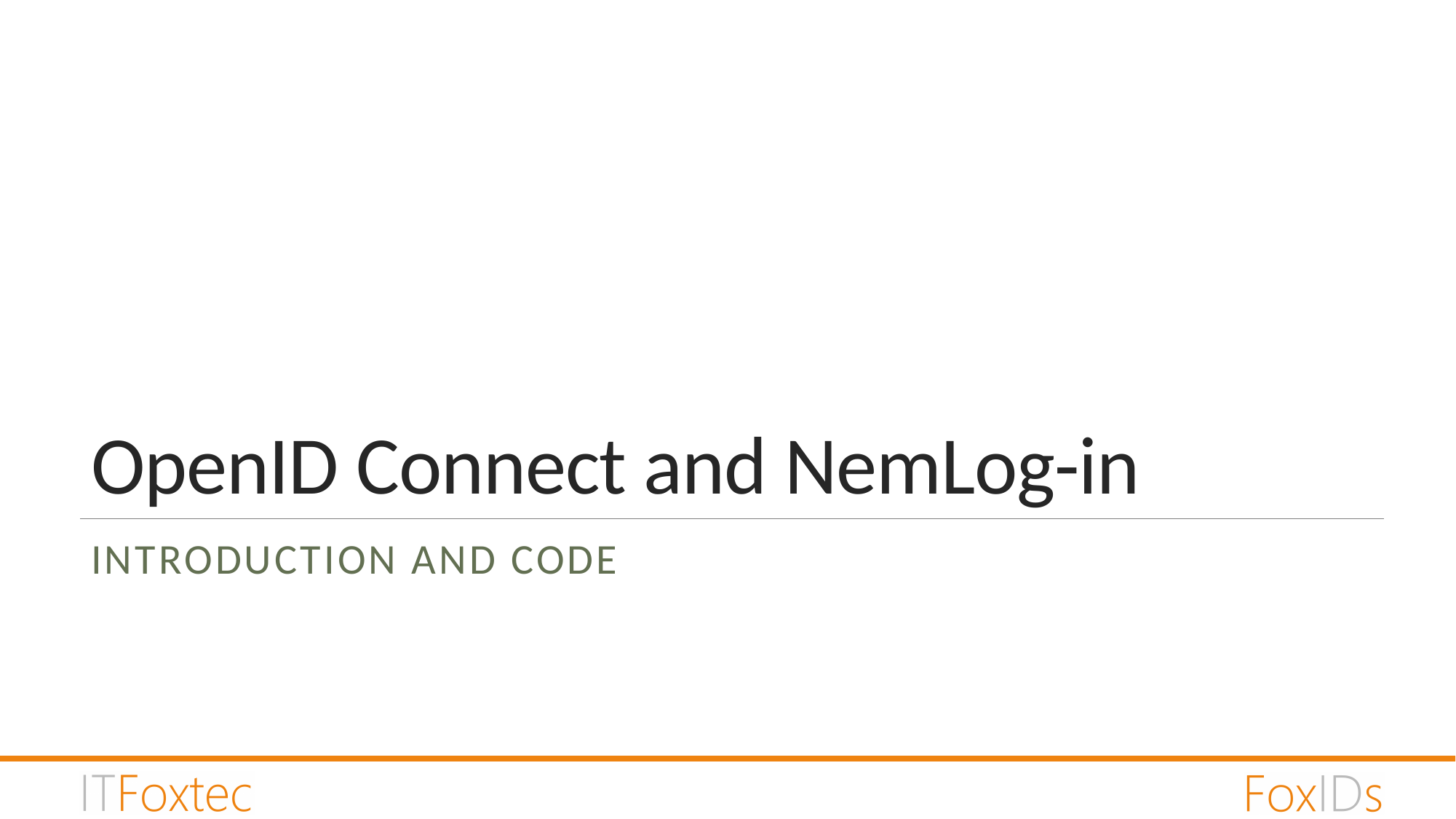

# OpenID Connect and NemLog-in
Introduction and code